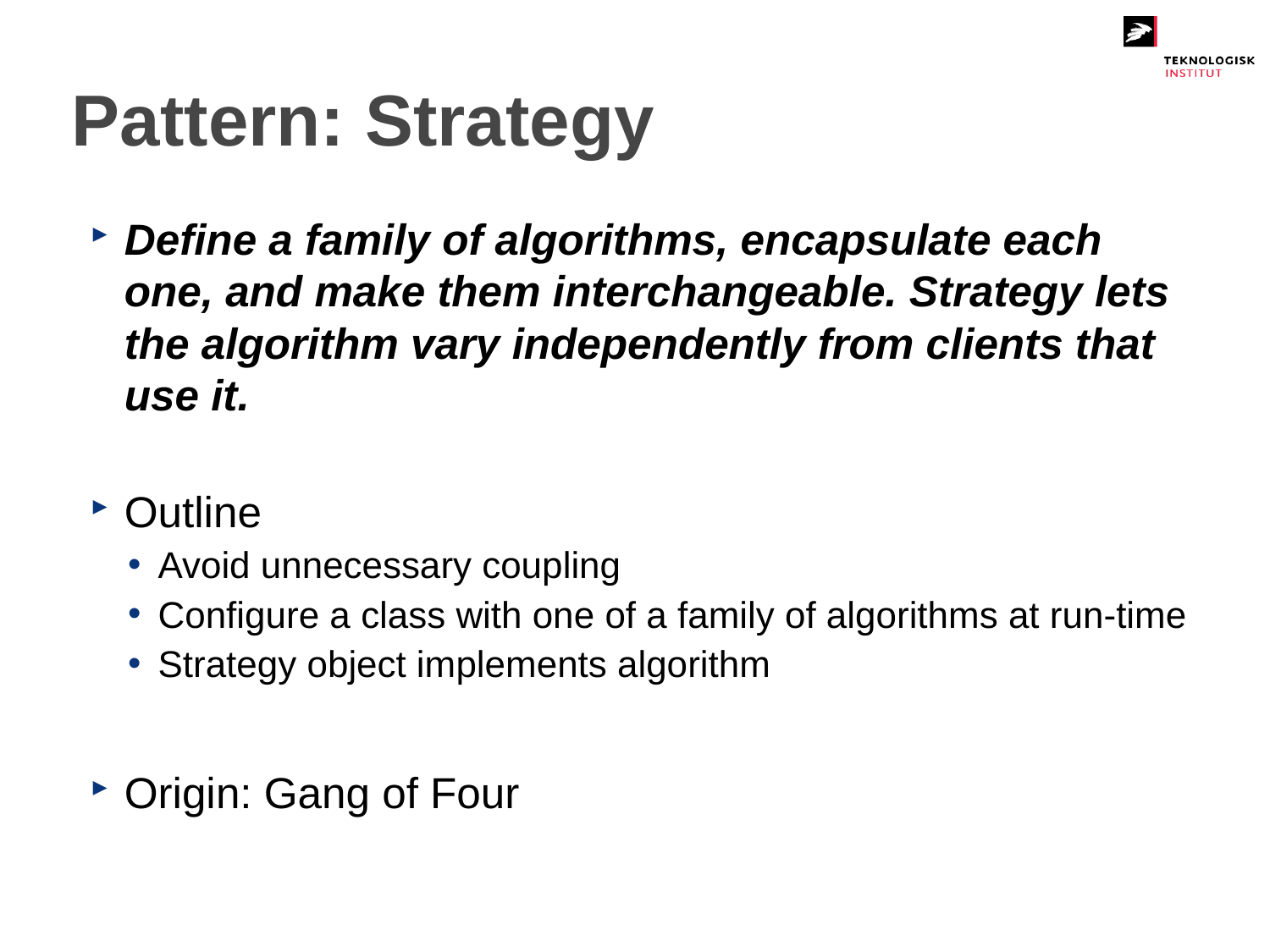

# Pattern: Strategy
Define a family of algorithms, encapsulate each one, and make them interchangeable. Strategy lets the algorithm vary independently from clients that use it.

Outline
Avoid unnecessary coupling
Configure a class with one of a family of algorithms at run-time
Strategy object implements algorithm

Origin: Gang of Four